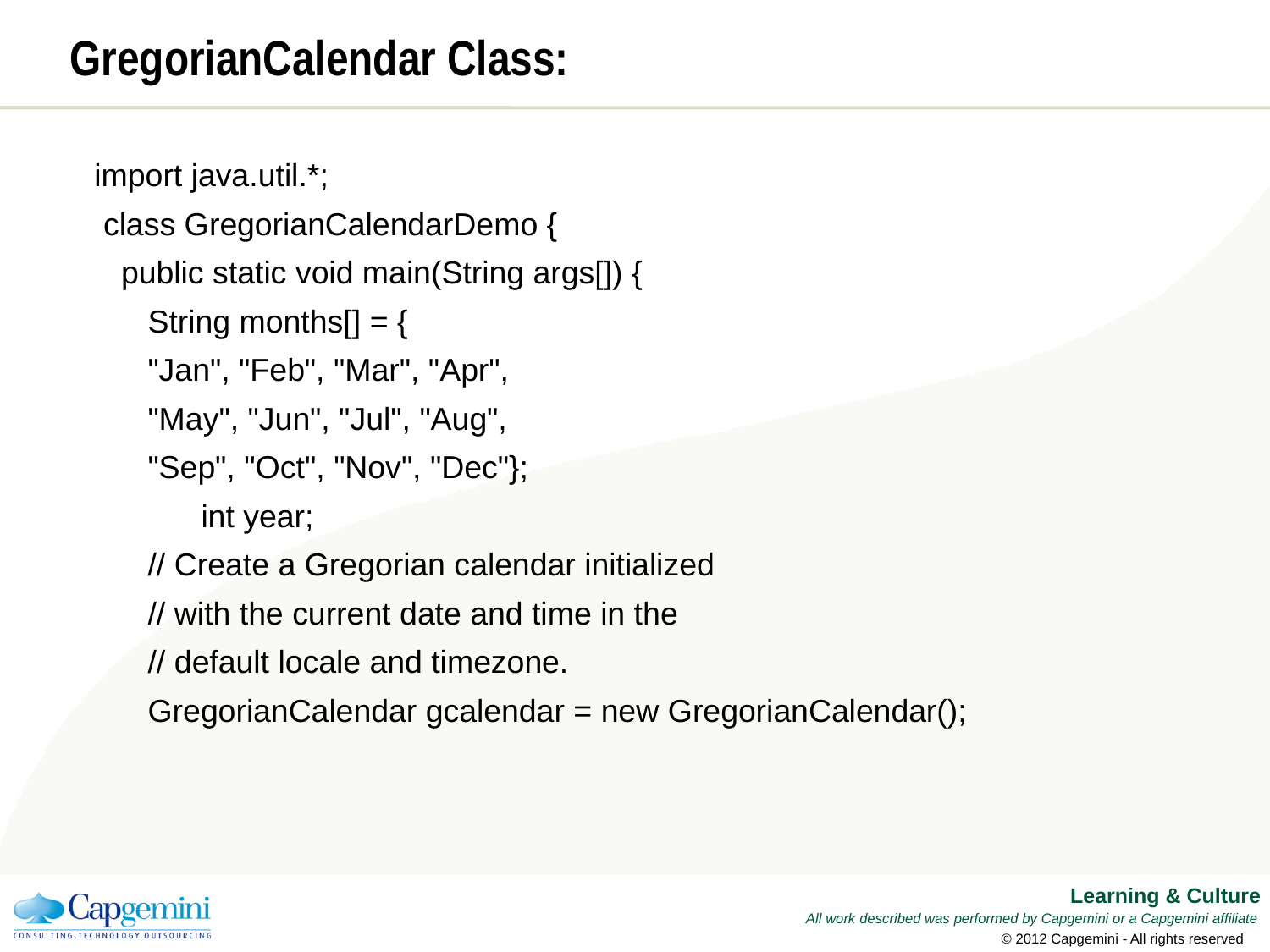

# GregorianCalendar Class:
import java.util.*;
 class GregorianCalendarDemo {
   public static void main(String args[]) {
      String months[] = {
      "Jan", "Feb", "Mar", "Apr",
      "May", "Jun", "Jul", "Aug",
      "Sep", "Oct", "Nov", "Dec"};
            int year;
      // Create a Gregorian calendar initialized
      // with the current date and time in the
      // default locale and timezone.
      GregorianCalendar gcalendar = new GregorianCalendar();

© 2012 Capgemini - All rights reserved